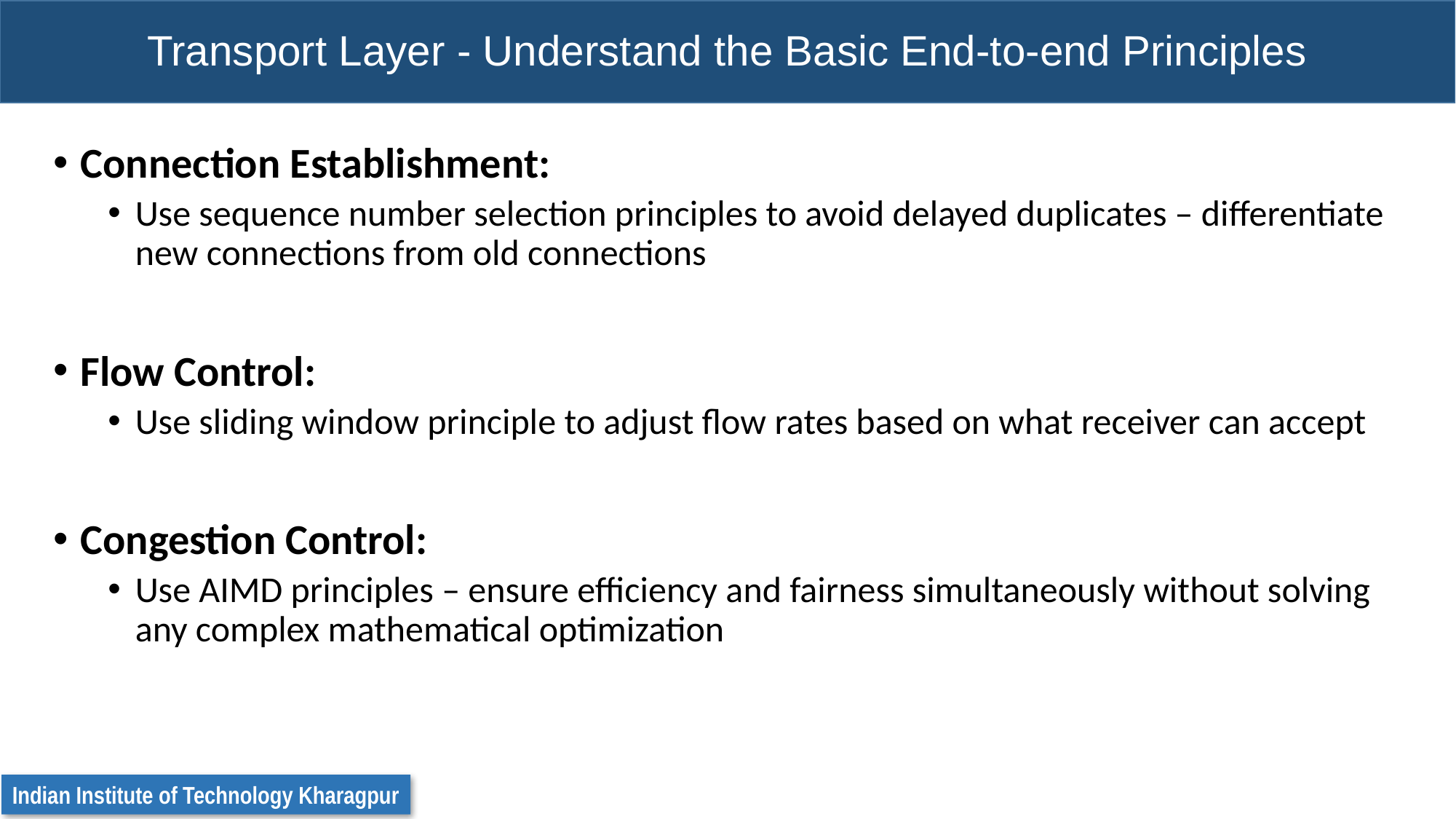

# Transport Layer - Understand the Basic End-to-end Principles
Connection Establishment:
Use sequence number selection principles to avoid delayed duplicates – differentiate new connections from old connections

Flow Control:
Use sliding window principle to adjust flow rates based on what receiver can accept

Congestion Control:
Use AIMD principles – ensure efficiency and fairness simultaneously without solving any complex mathematical optimization